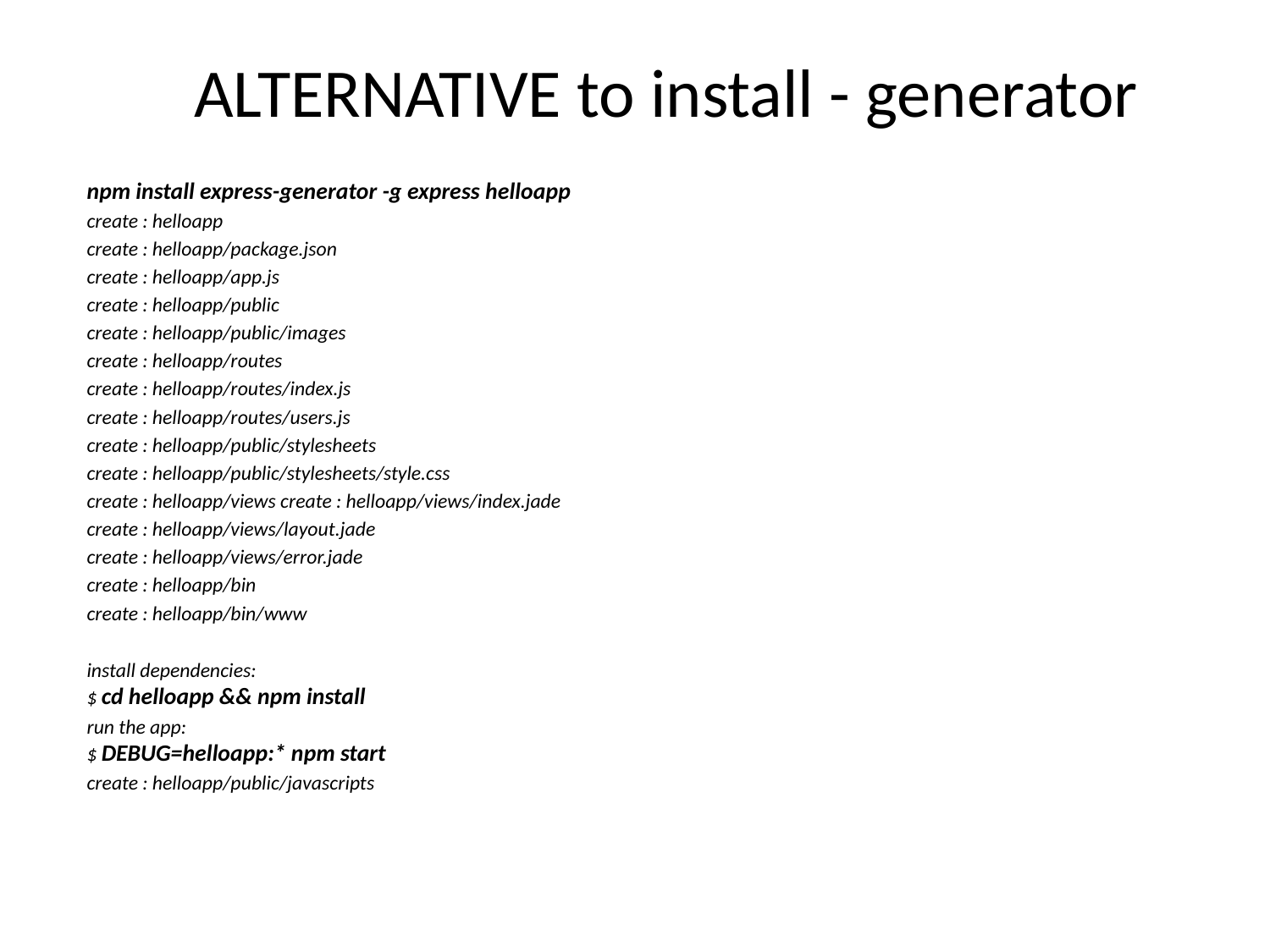

# ALTERNATIVE to install - generator
npm install express-generator -g express helloapp
create : helloapp
create : helloapp/package.json
create : helloapp/app.js
create : helloapp/public
create : helloapp/public/images
create : helloapp/routes
create : helloapp/routes/index.js
create : helloapp/routes/users.js
create : helloapp/public/stylesheets
create : helloapp/public/stylesheets/style.css
create : helloapp/views create : helloapp/views/index.jade
create : helloapp/views/layout.jade
create : helloapp/views/error.jade
create : helloapp/bin
create : helloapp/bin/www

install dependencies:
$ cd helloapp && npm install
run the app:
$ DEBUG=helloapp:* npm start
create : helloapp/public/javascripts